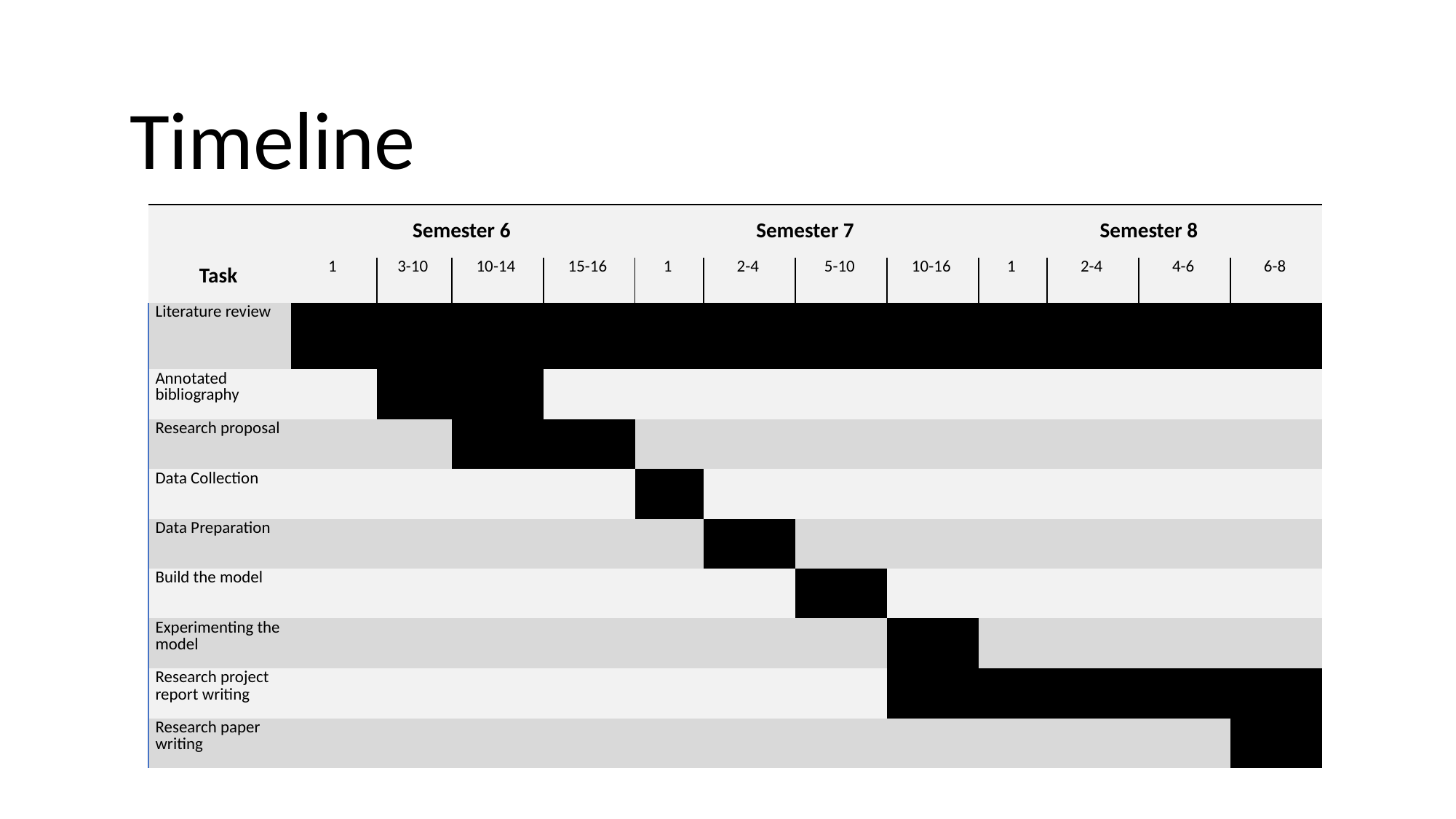

# Timeline
| Task | Semester 6 |  |  |  | Semester 7 |  |  |  | Semester 8 |  |  |  |
| --- | --- | --- | --- | --- | --- | --- | --- | --- | --- | --- | --- | --- |
|  | 1 | 3-10 | 10-14 | 15-16 | 1 | 2-4 | 5-10 | 10-16 | 1 | 2-4 | 4-6 | 6-8 |
| Literature review |  |  |  |  |  |  |  |  |  |  |  |  |
| Annotated bibliography |  |  |  |  |  |  |  |  |  |  |  |  |
| Research proposal |  |  |  |  |  |  |  |  |  |  |  |  |
| Data Collection |  |  |  |  |  |  |  |  |  |  |  |  |
| Data Preparation |  |  |  |  |  |  |  |  |  |  |  |  |
| Build the model |  |  |  |  |  |  |  |  |  |  |  |  |
| Experimenting the model |  |  |  |  |  |  |  |  |  |  |  |  |
| Research project report writing |  |  |  |  |  |  |  |  |  |  |  |  |
| Research paper writing |  |  |  |  |  |  |  |  |  |  |  |  |